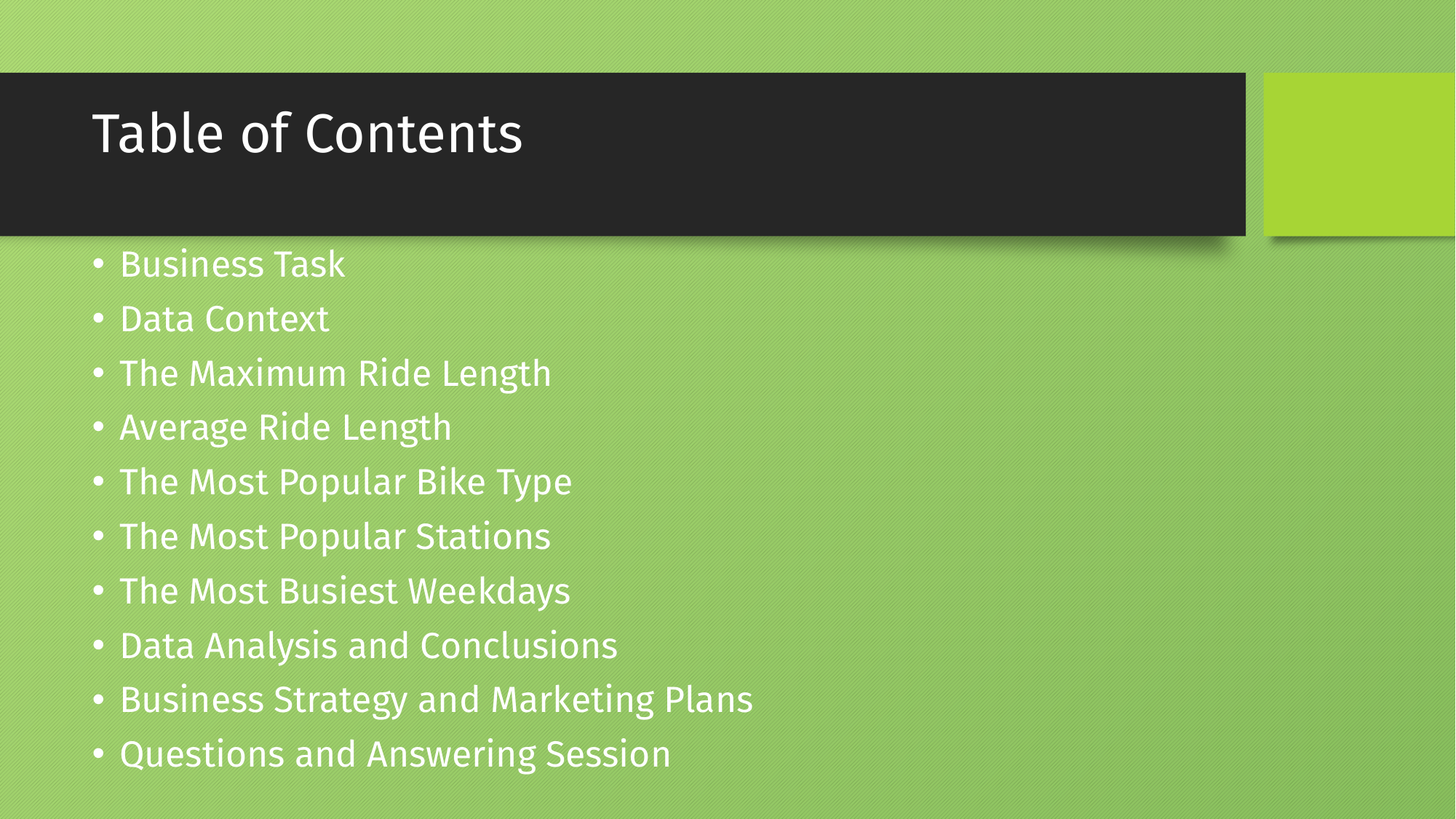

# Table of Contents
Business Task
Data Context
The Maximum Ride Length
Average Ride Length
The Most Popular Bike Type
The Most Popular Stations
The Most Busiest Weekdays
Data Analysis and Conclusions
Business Strategy and Marketing Plans
Questions and Answering Session